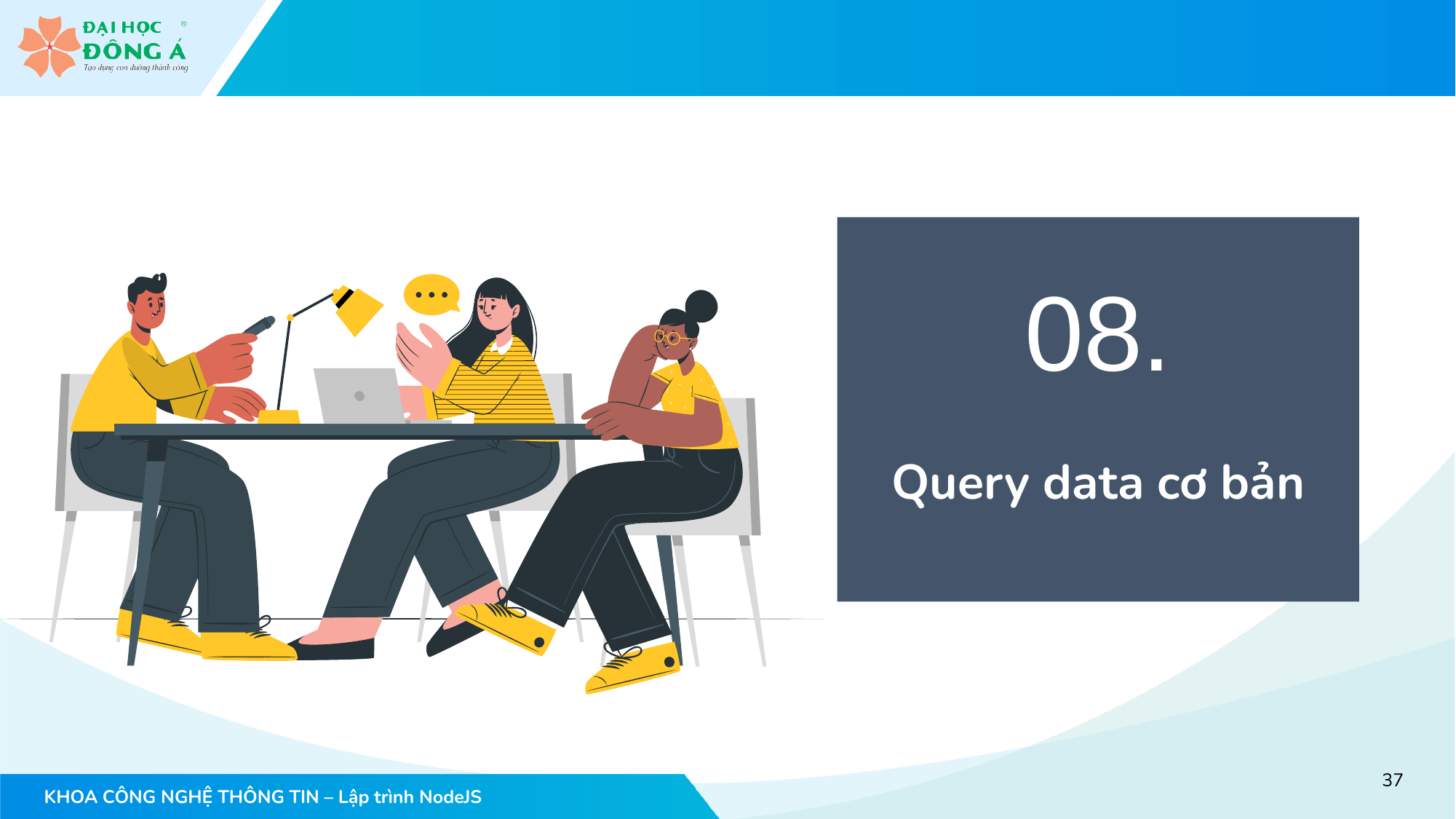

08.
Query data cơ bản
37
KHOA CÔNG NGHỆ THÔNG TIN – Lập trình NodeJS